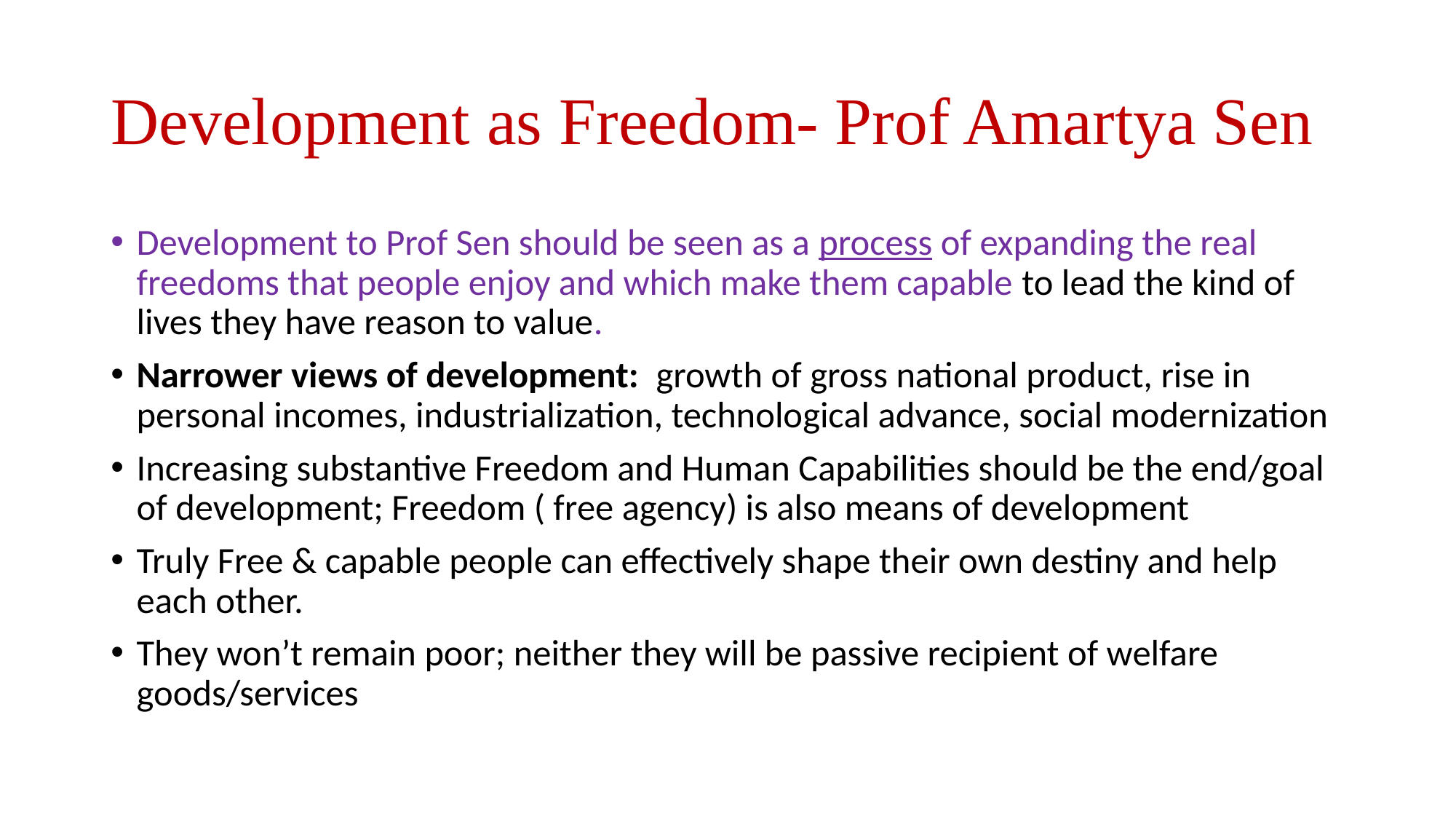

# Development as Freedom- Prof Amartya Sen
Development to Prof Sen should be seen as a process of expanding the real freedoms that people enjoy and which make them capable to lead the kind of lives they have reason to value.
Narrower views of development:  growth of gross national product, rise in personal incomes, industrialization, technological advance, social modernization
Increasing substantive Freedom and Human Capabilities should be the end/goal of development; Freedom ( free agency) is also means of development
Truly Free & capable people can effectively shape their own destiny and help each other.
They won’t remain poor; neither they will be passive recipient of welfare goods/services